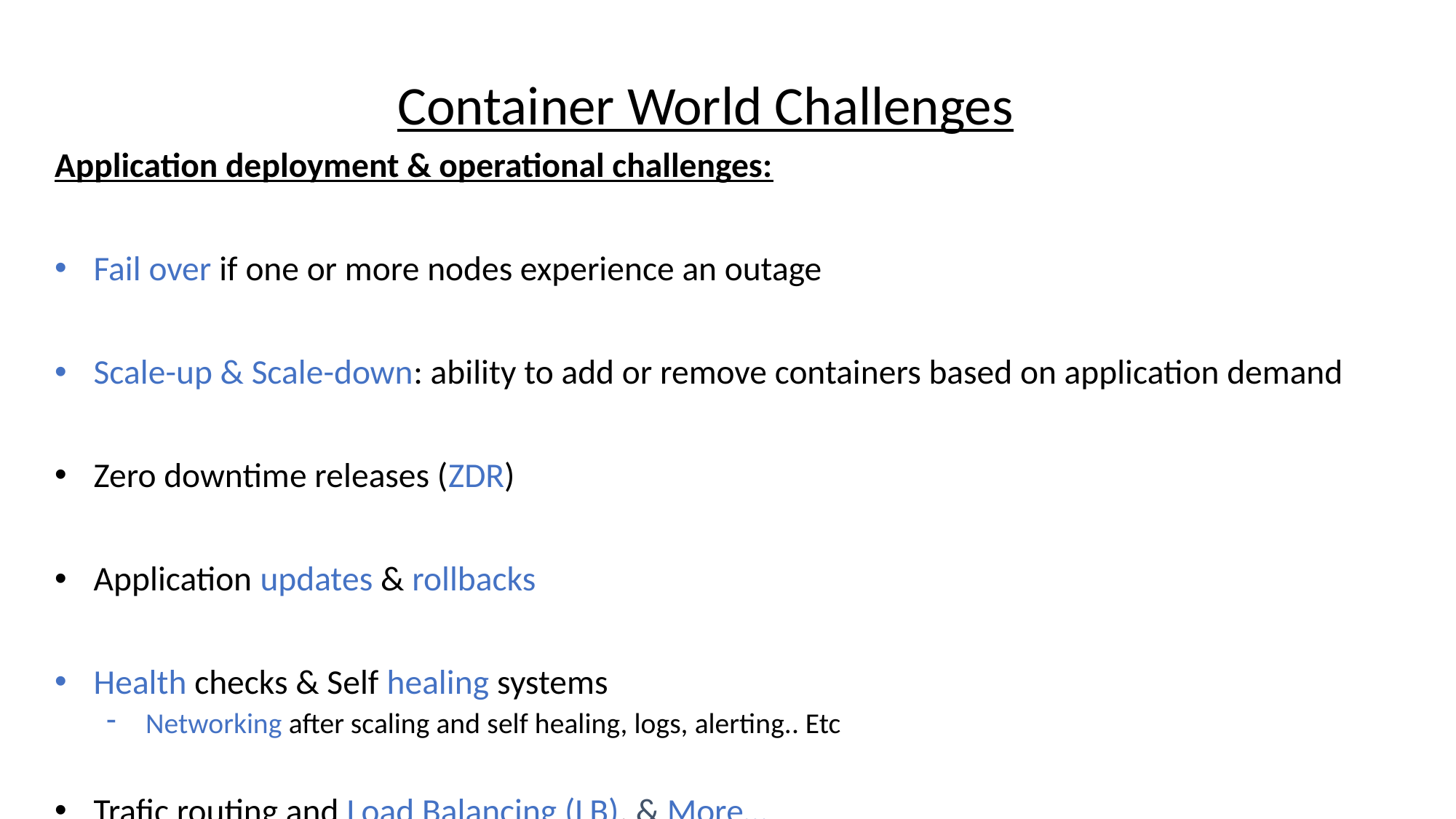

# Container World Challenges
Application deployment & operational challenges:

Fail over if one or more nodes experience an outage

Scale-up & Scale-down: ability to add or remove containers based on application demand

Zero downtime releases (ZDR)

Application updates & rollbacks

Health checks & Self healing systems
Networking after scaling and self healing, logs, alerting.. Etc

Trafic routing and Load Balancing (LB), & More…